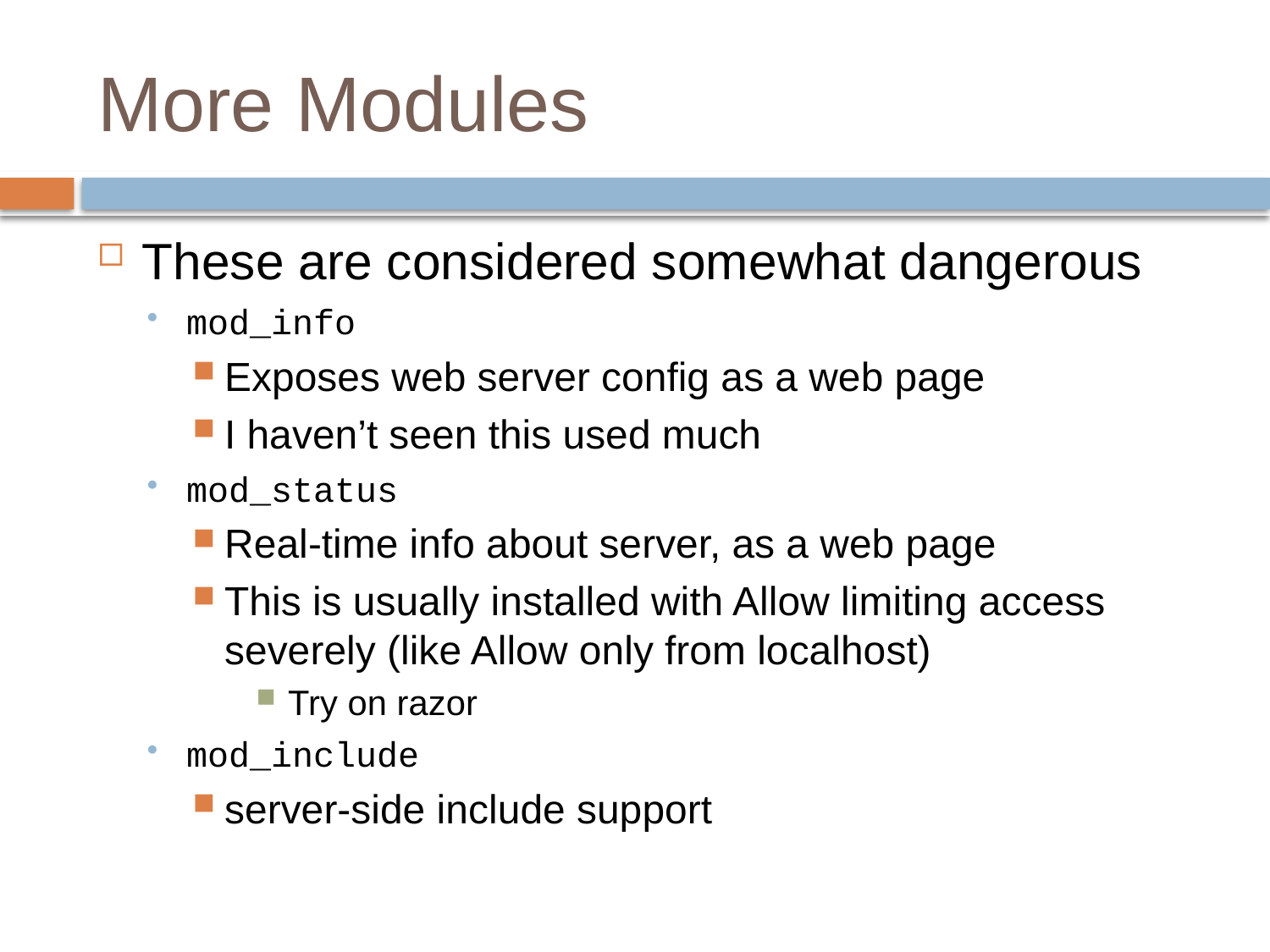

# More Modules
These are considered somewhat dangerous
mod_info
Exposes web server config as a web page
I haven’t seen this used much
mod_status
Real-time info about server, as a web page
This is usually installed with Allow limiting access severely (like Allow only from localhost)
Try on razor
mod_include
server-side include support